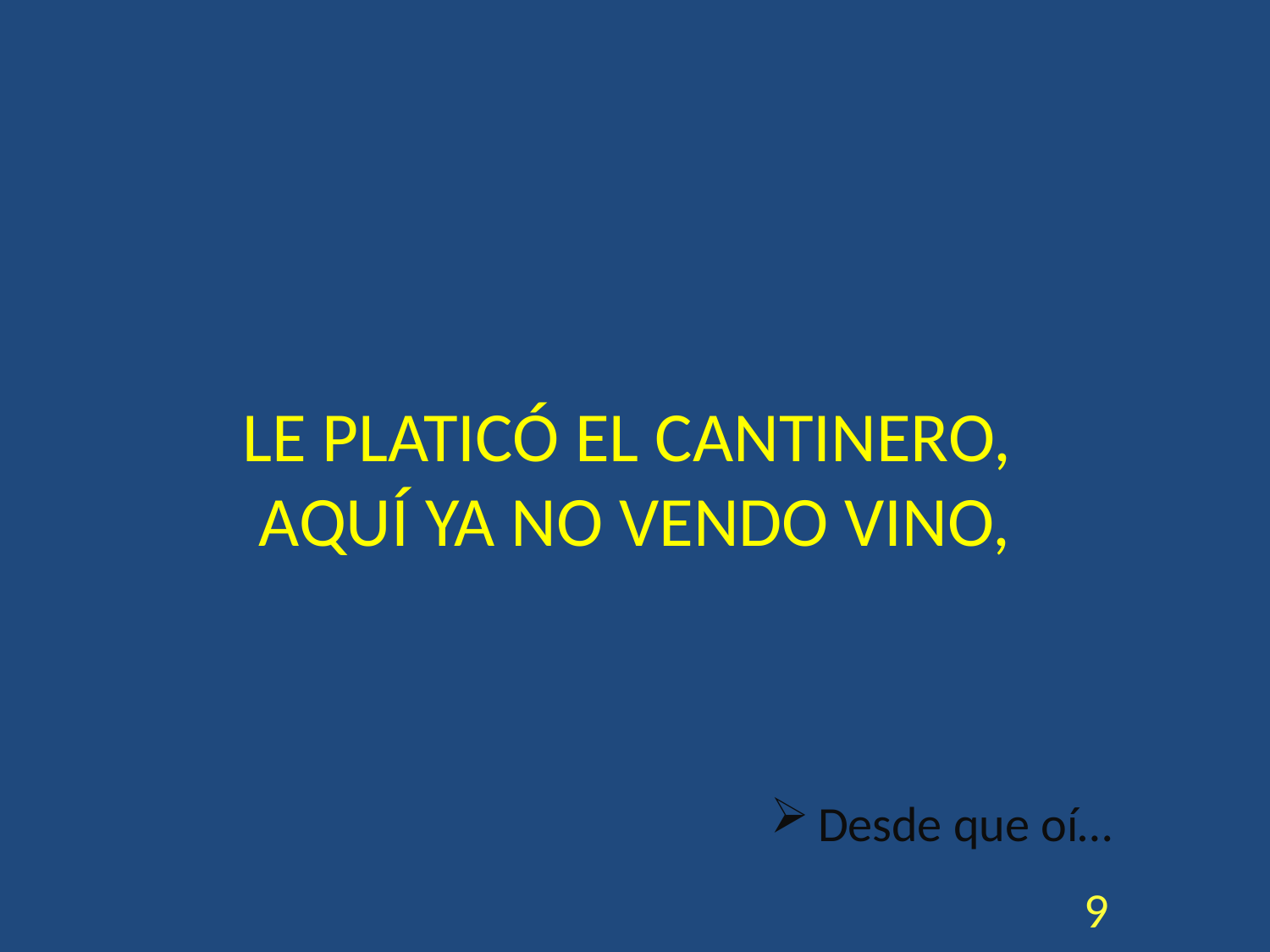

# LE PLATICÓ EL CANTINERO, AQUÍ YA NO VENDO VINO,
Desde que oí…
9